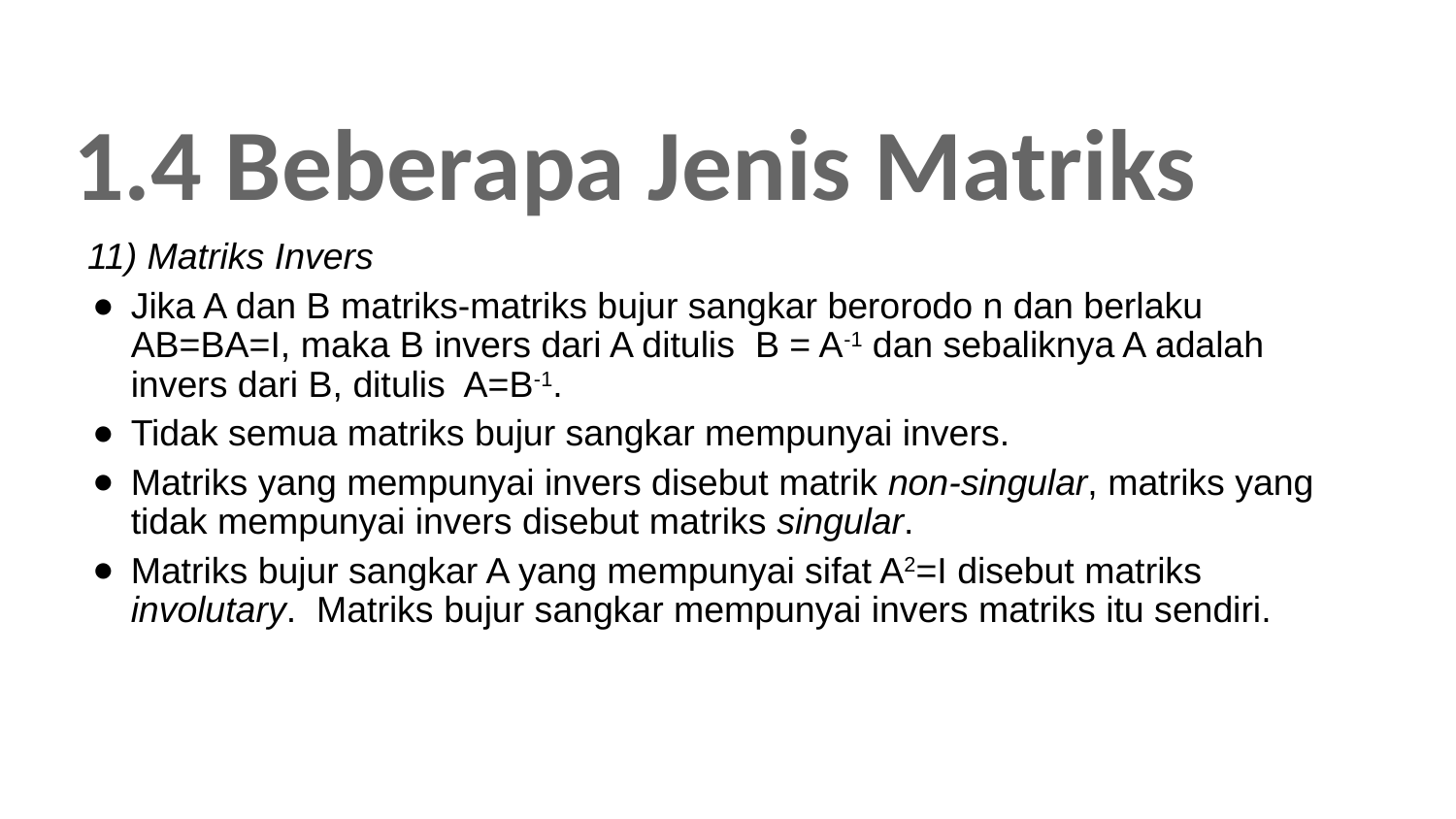

# 1.4 Beberapa Jenis Matriks
11) Matriks Invers
Jika A dan B matriks-matriks bujur sangkar berorodo n dan berlaku AB=BA=I, maka B invers dari A ditulis  B = A-1 dan sebaliknya A adalah invers dari B, ditulis  A=B-1.
Tidak semua matriks bujur sangkar mempunyai invers.
Matriks yang mempunyai invers disebut matrik non-singular, matriks yang tidak mempunyai invers disebut matriks singular.
Matriks bujur sangkar A yang mempunyai sifat A2=I disebut matriks involutary.  Matriks bujur sangkar mempunyai invers matriks itu sendiri.